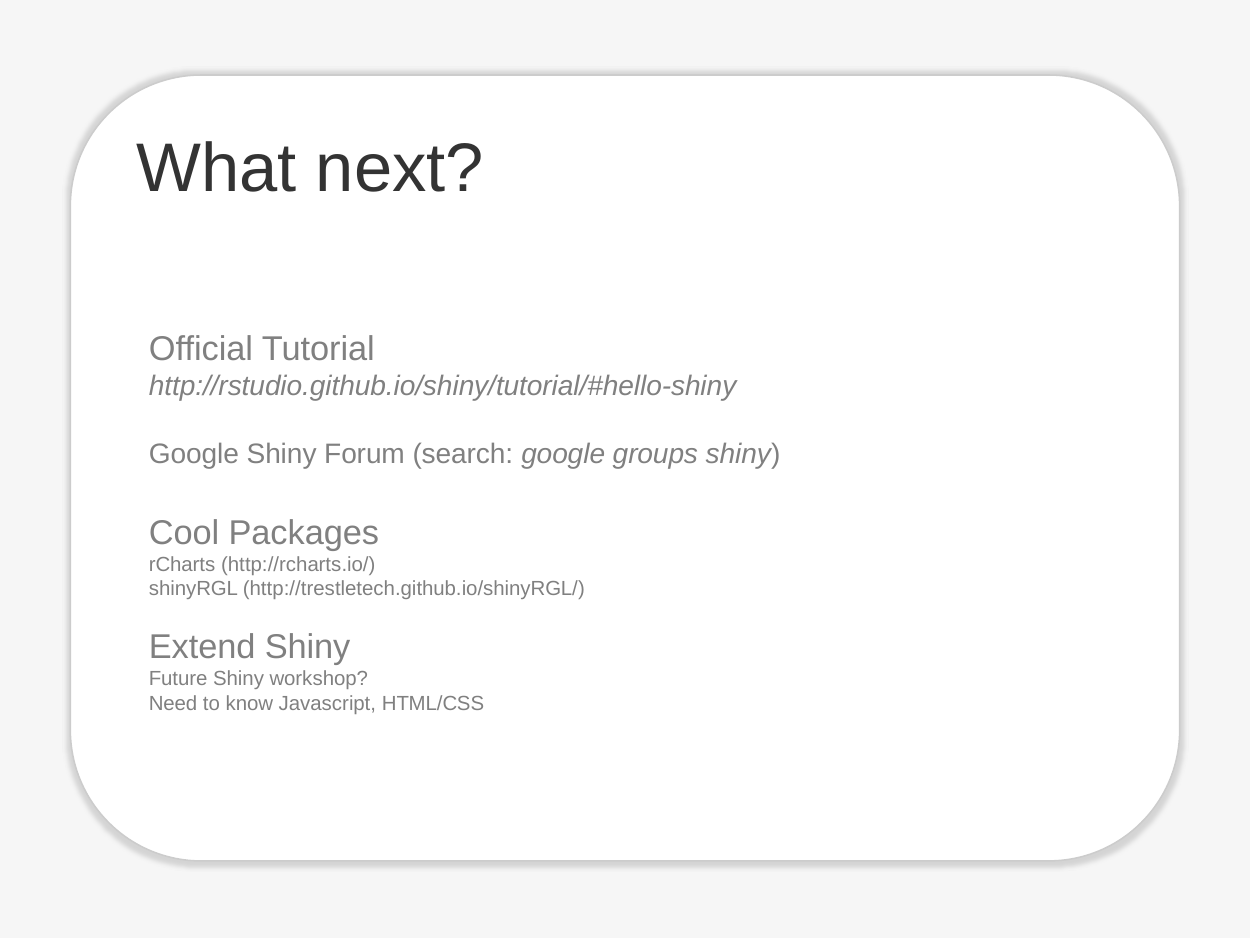

What next?
Official Tutorial
http://rstudio.github.io/shiny/tutorial/#hello-shiny

Google Shiny Forum (search: google groups shiny)

Cool Packages
rCharts (http://rcharts.io/)
shinyRGL (http://trestletech.github.io/shinyRGL/)

Extend Shiny
Future Shiny workshop?
Need to know Javascript, HTML/CSS